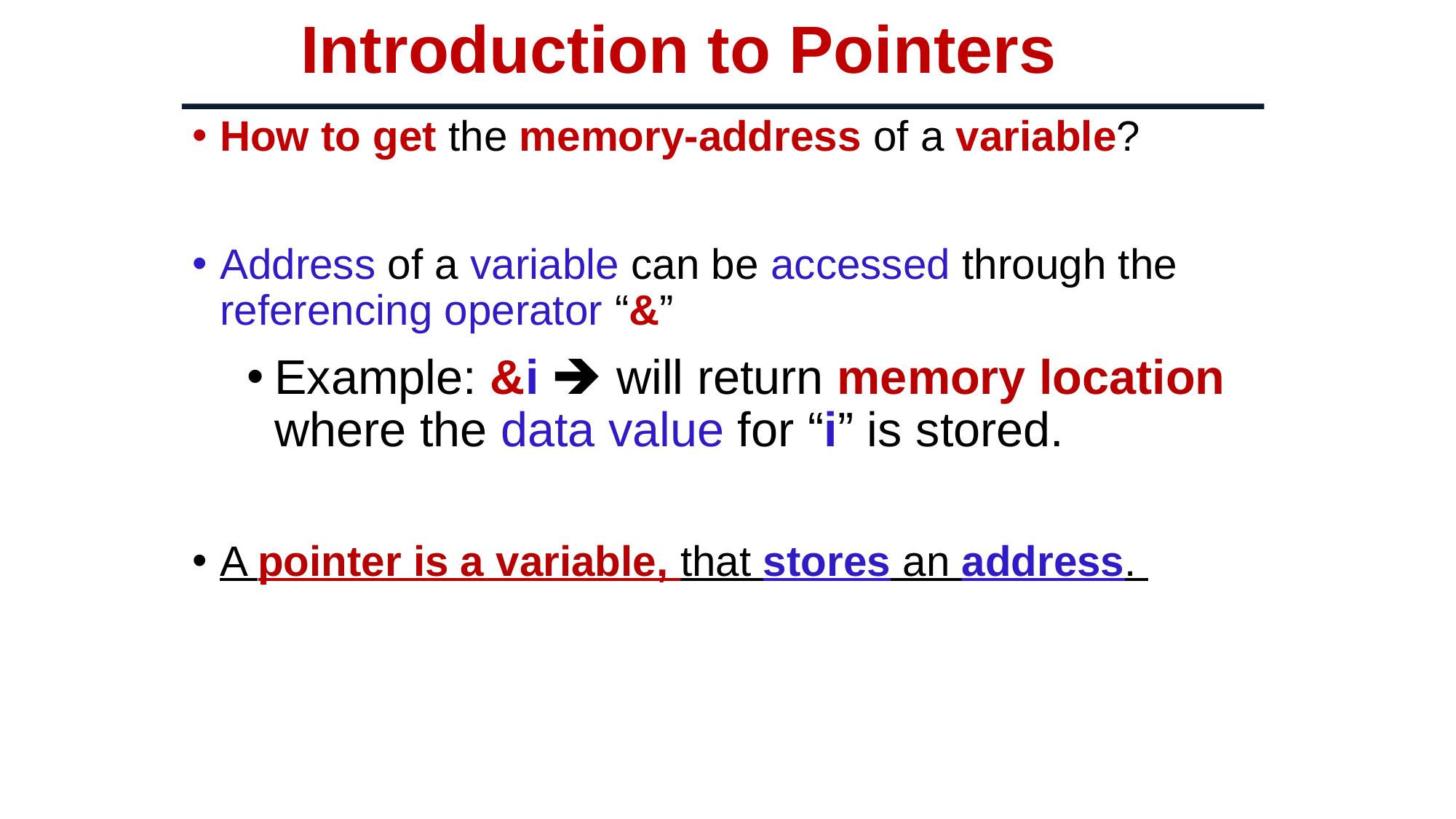

# Introduction to Pointers

How to get the memory-address of a variable?

Address of a variable can be accessed through the referencing operator “&”
Example: &i 🡺 will return memory location where the data value for “i” is stored.

A pointer is a variable, that stores an address.